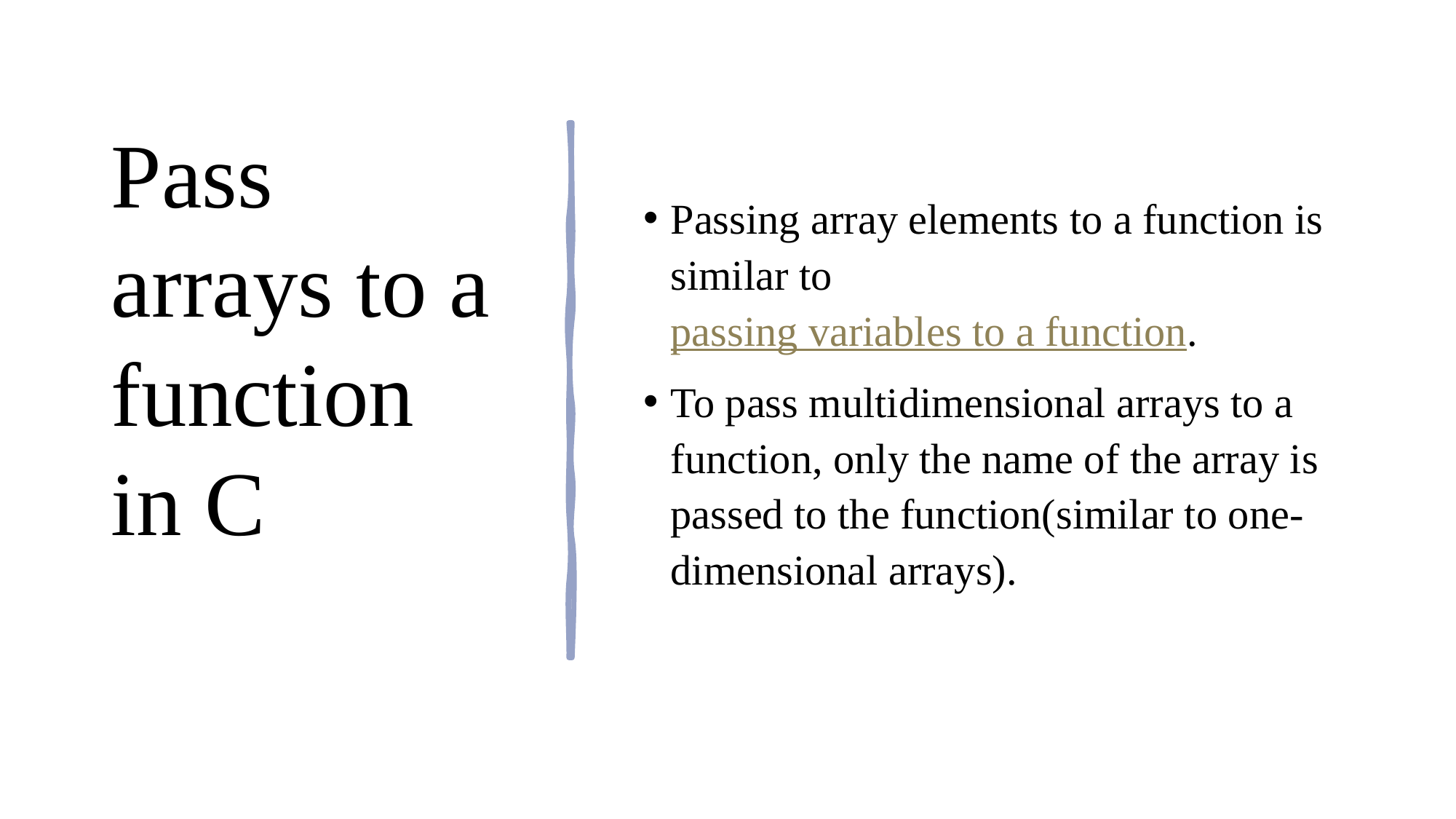

# Pass arrays to a function in C

Passing array elements to a function is similar to passing variables to a function.
To pass multidimensional arrays to a function, only the name of the array is passed to the function(similar to one-dimensional arrays).